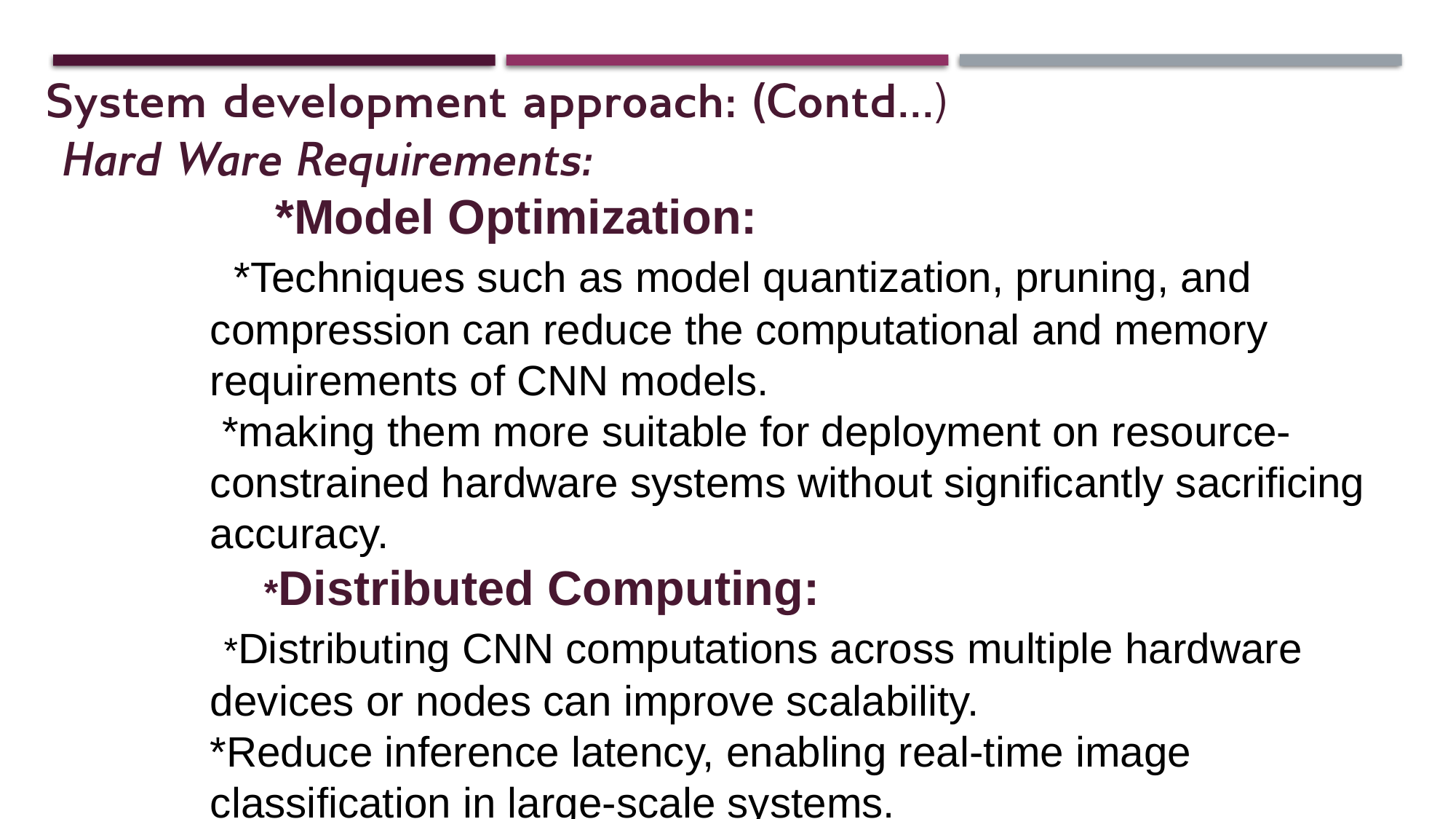

System development approach: (Contd...)
 Hard Ware Requirements:
                 *Model Optimization:
  *Techniques such as model quantization, pruning, and compression can reduce the computational and memory requirements of CNN models.
 *making them more suitable for deployment on resource-constrained hardware systems without significantly sacrificing accuracy.
                *Distributed Computing:
 *Distributing CNN computations across multiple hardware devices or nodes can improve scalability.
*Reduce inference latency, enabling real-time image classification in large-scale systems.